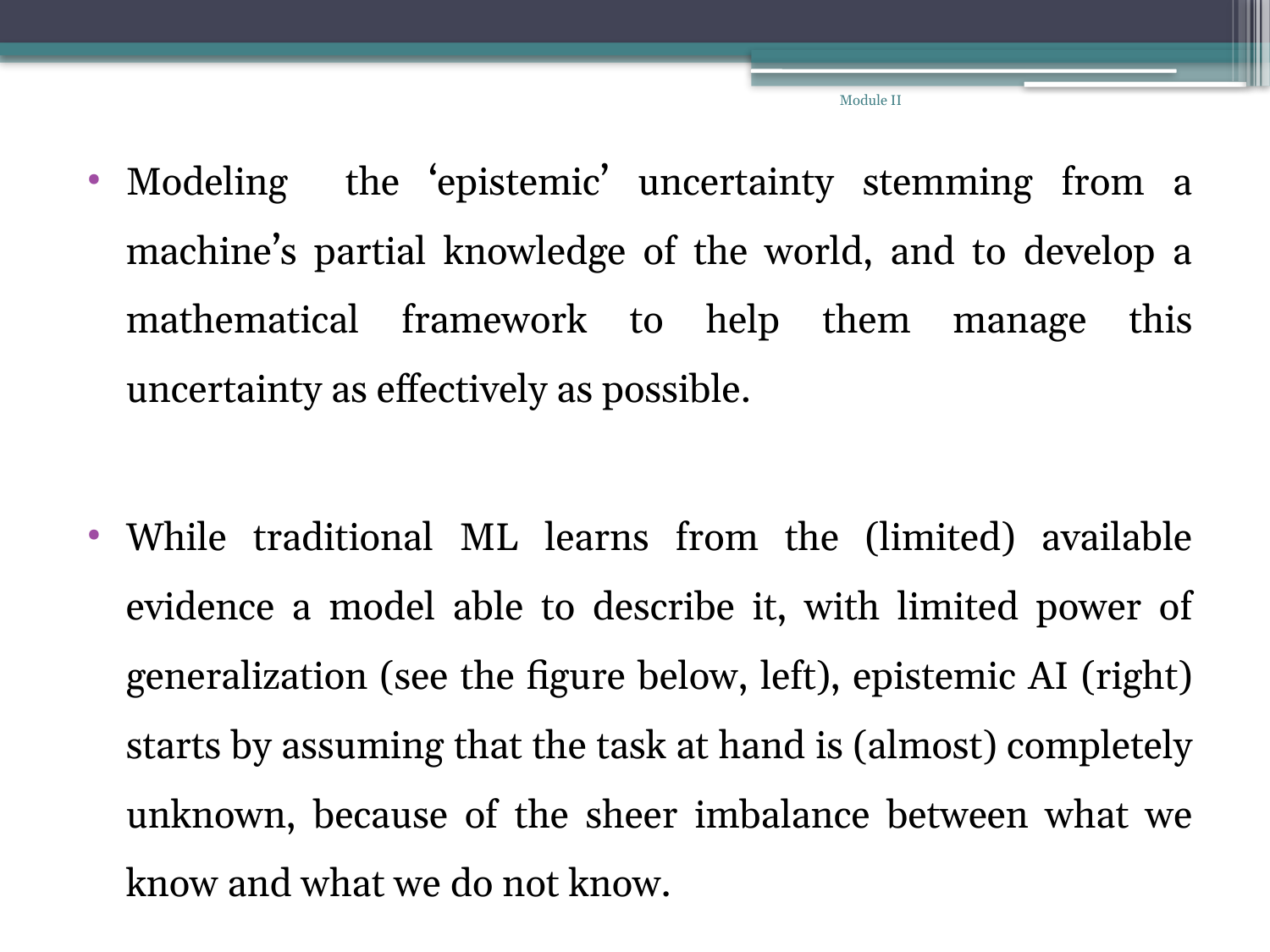

Module II
Modeling  the ‘epistemic’ uncertainty stemming from a machine’s partial knowledge of the world, and to develop a mathematical framework to help them manage this uncertainty as effectively as possible.

While traditional ML learns from the (limited) available evidence a model able to describe it, with limited power of generalization (see the figure below, left), epistemic AI (right) starts by assuming that the task at hand is (almost) completely unknown, because of the sheer imbalance between what we know and what we do not know.